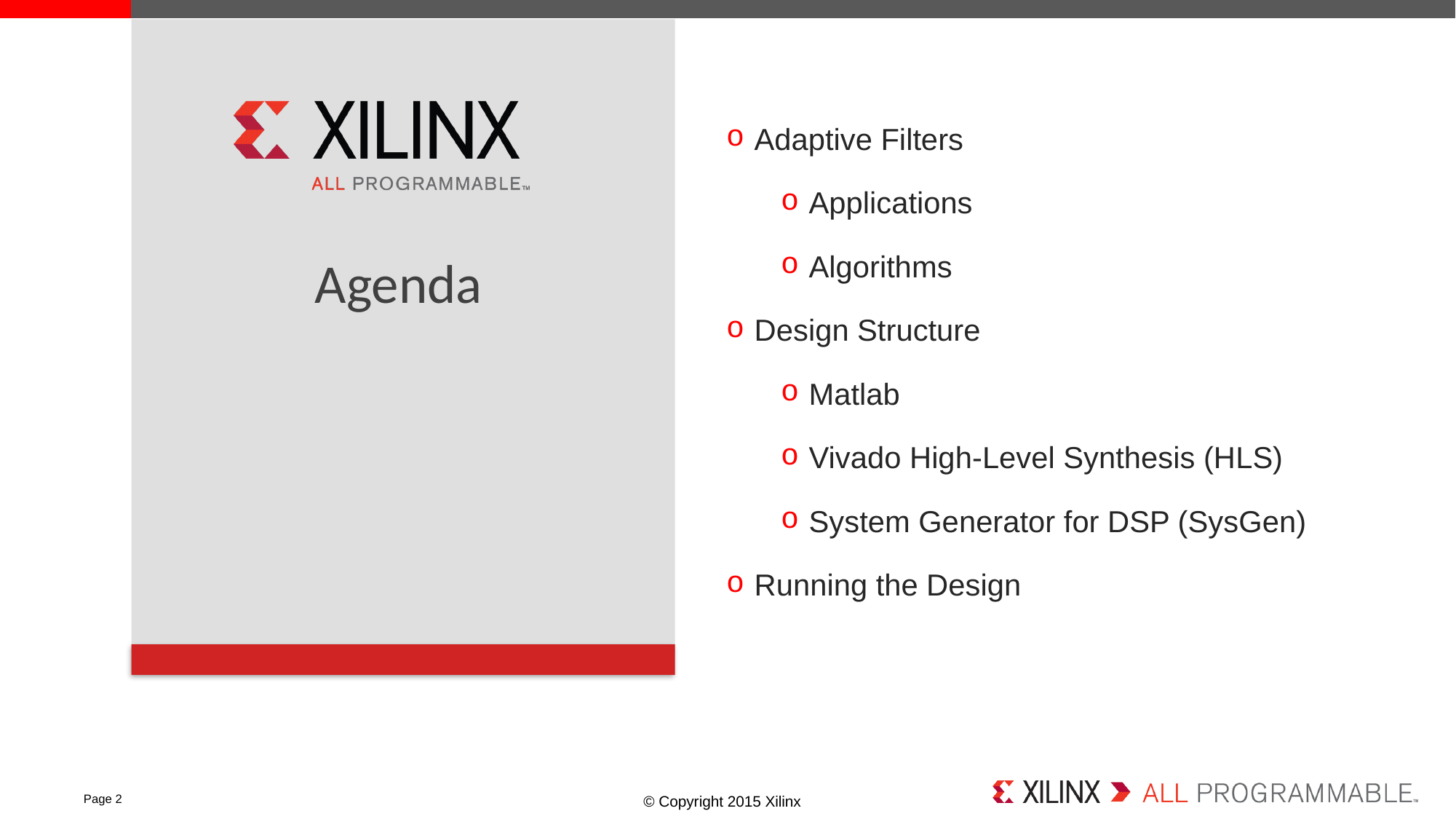

Adaptive Filters
Applications
Algorithms
Design Structure
Matlab
Vivado High-Level Synthesis (HLS)
System Generator for DSP (SysGen)
Running the Design
Agenda
Page 2